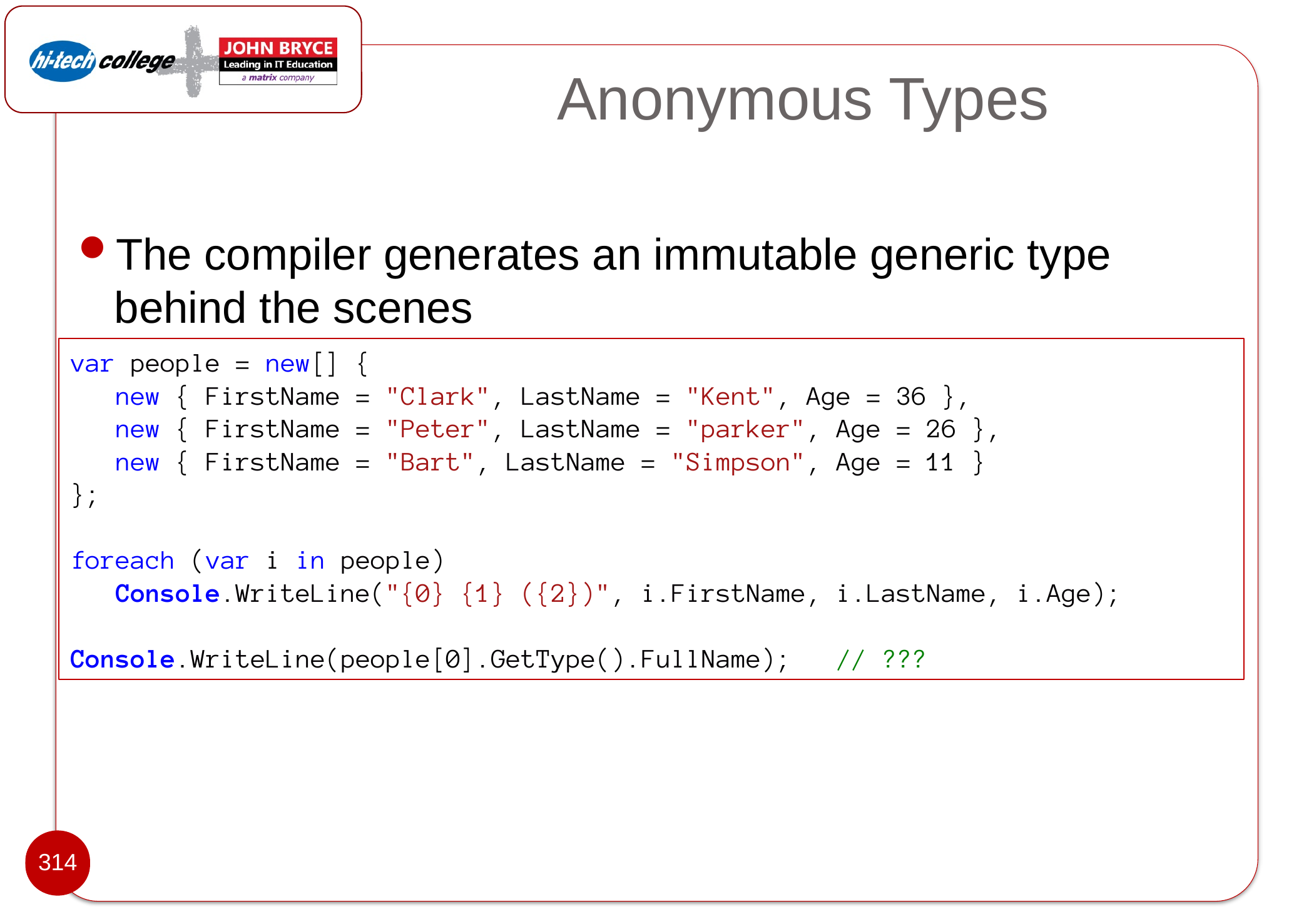

# Anonymous Types
The compiler generates an immutable generic type behind the scenes

var people = new[] {
   new { FirstName = "Clark", LastName = "Kent", Age = 36 },
   new { FirstName = "Peter", LastName = "parker", Age = 26 },
   new { FirstName = "Bart", LastName = "Simpson", Age = 11 }
};

foreach (var i in people)
   Console.WriteLine("{0} {1} ({2})", i.FirstName, i.LastName, i.Age);

Console.WriteLine(people[0].GetType().FullName);   // ???
314